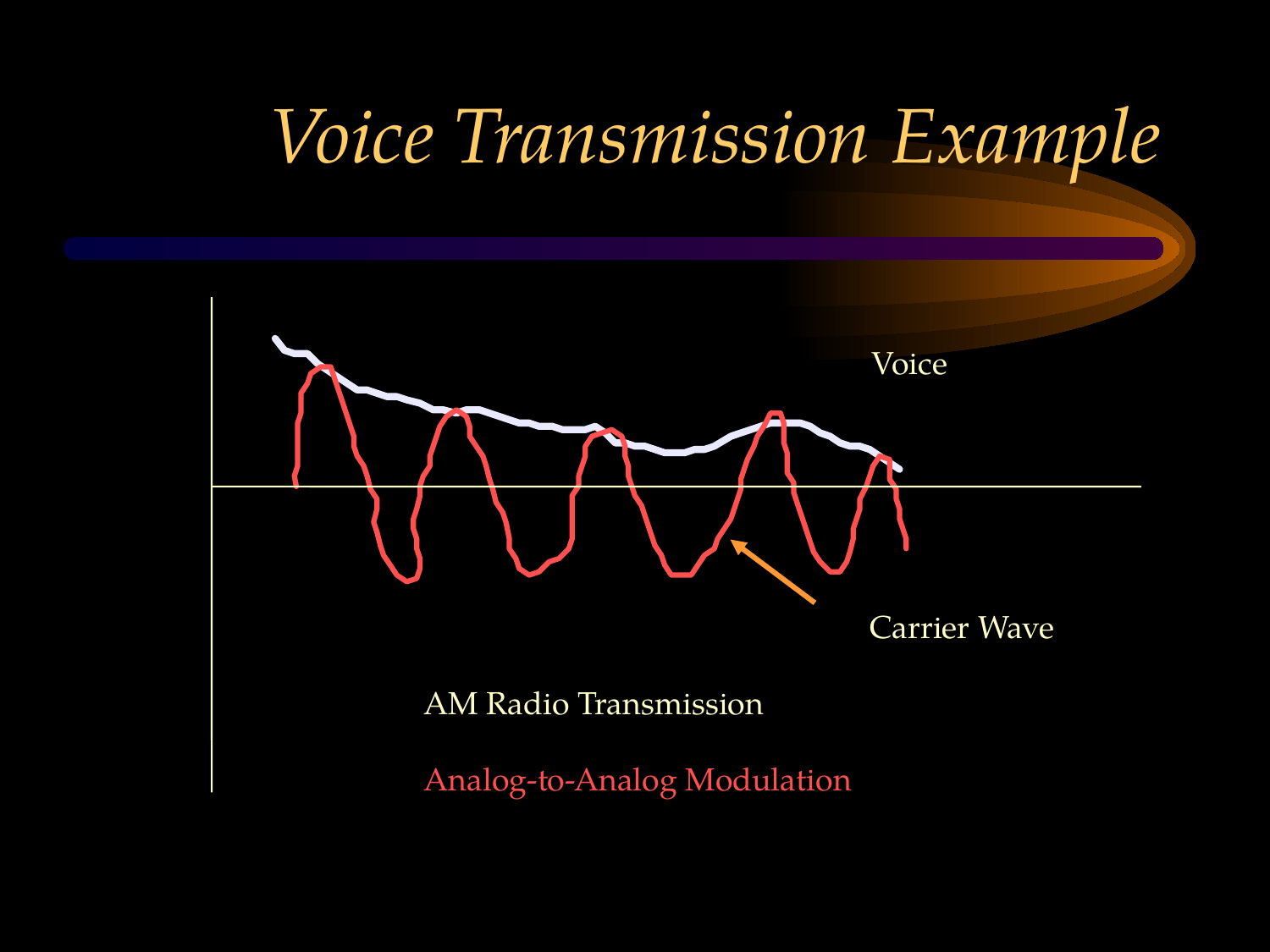

# Voice Transmission Example

AM Radio Transmission

Analog-to-Analog Modulation
Voice

Carrier Wave